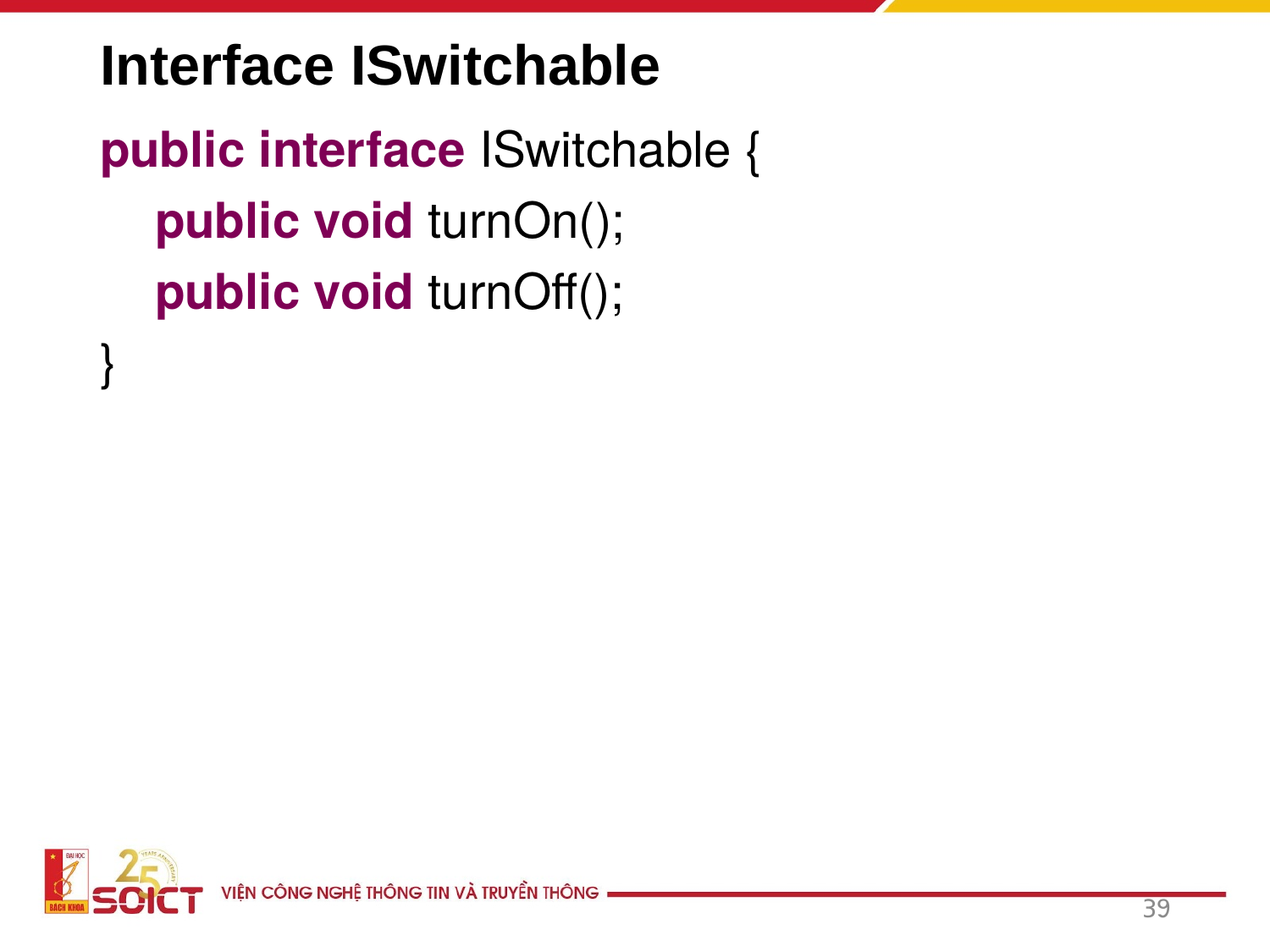

# Interface ISwitchable
public interface ISwitchable {
    public void turnOn();
    public void turnOff();
}
39